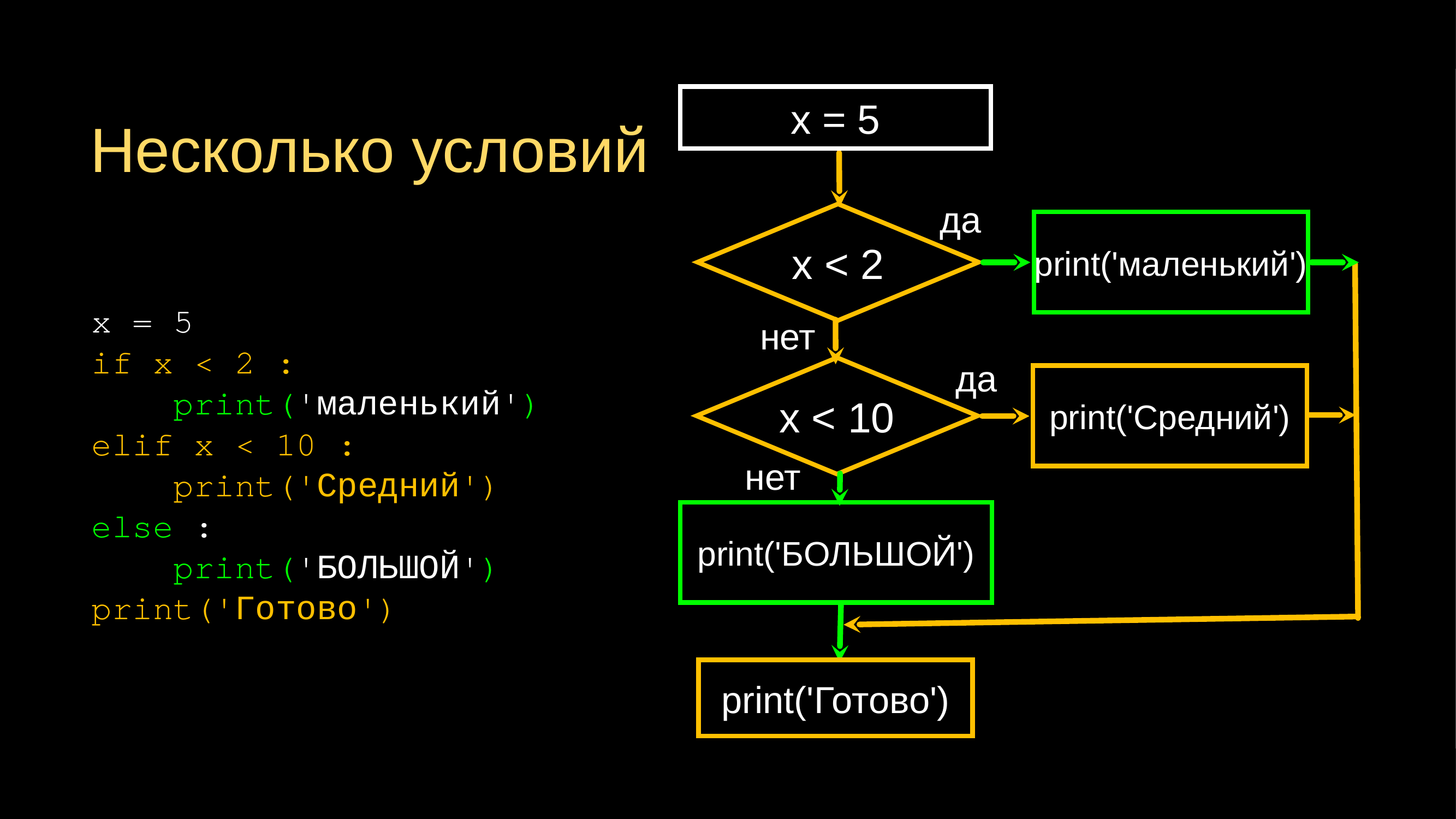

# Несколько условий
x = 5
да
x < 2
print('маленький')
x = 5
if x < 2 :
    print('маленький')
elif x < 10 :
    print('Средний')
else :
    print('БОЛЬШОЙ')
print('Готово')
нет
да
x < 10
print('Средний')
нет
print('БОЛЬШОЙ')
print('Готово')